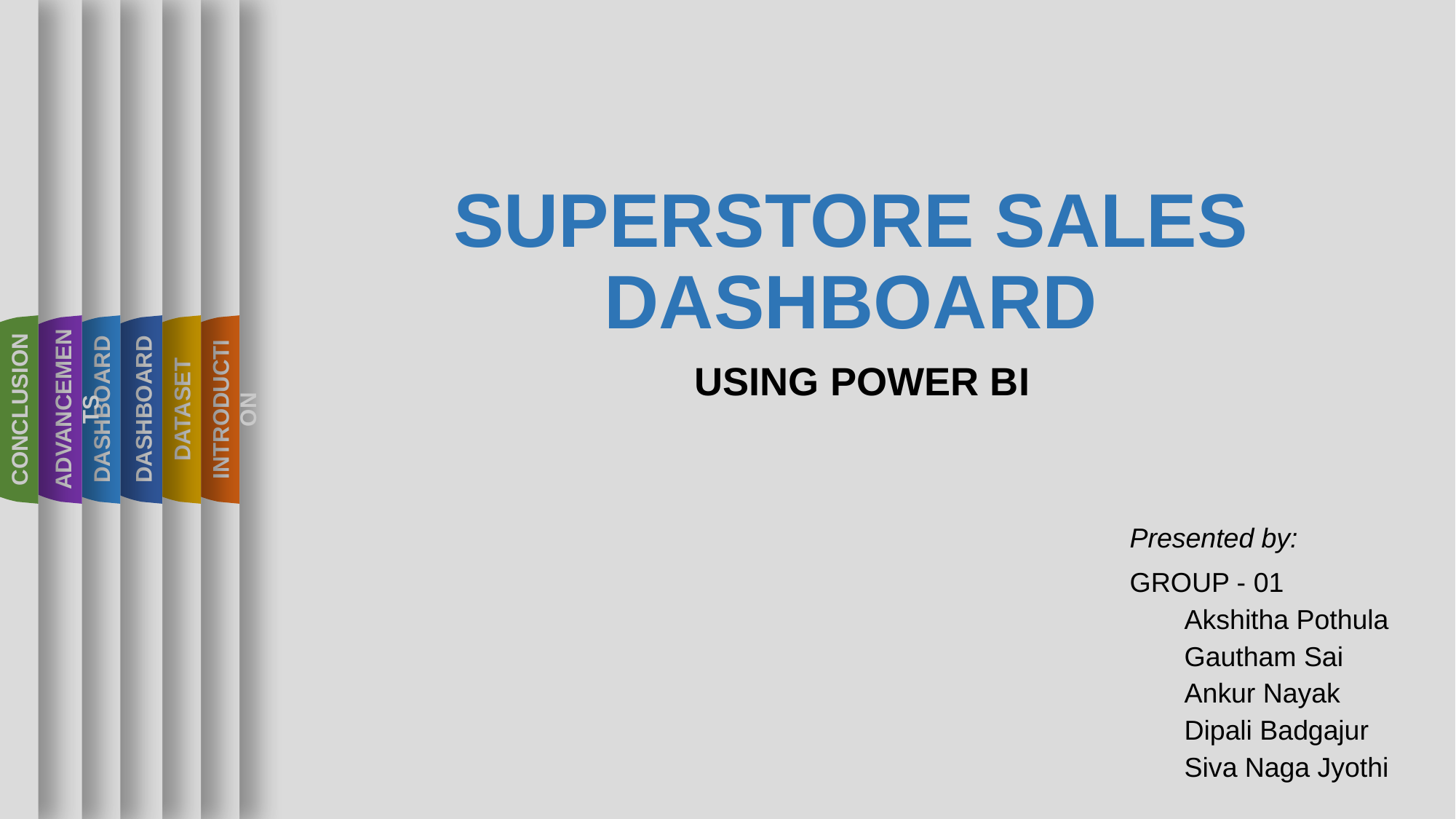

INTRODUCTION

CONCLUSION

ADVANCEMENTS

DASHBOARD

DASHBOARD

DATASET
# SUPERSTORE SALES DASHBOARD
USING POWER BI
Presented by:
GROUP - 01
Akshitha Pothula
Gautham Sai
Ankur Nayak
Dipali Badgajur
Siva Naga Jyothi